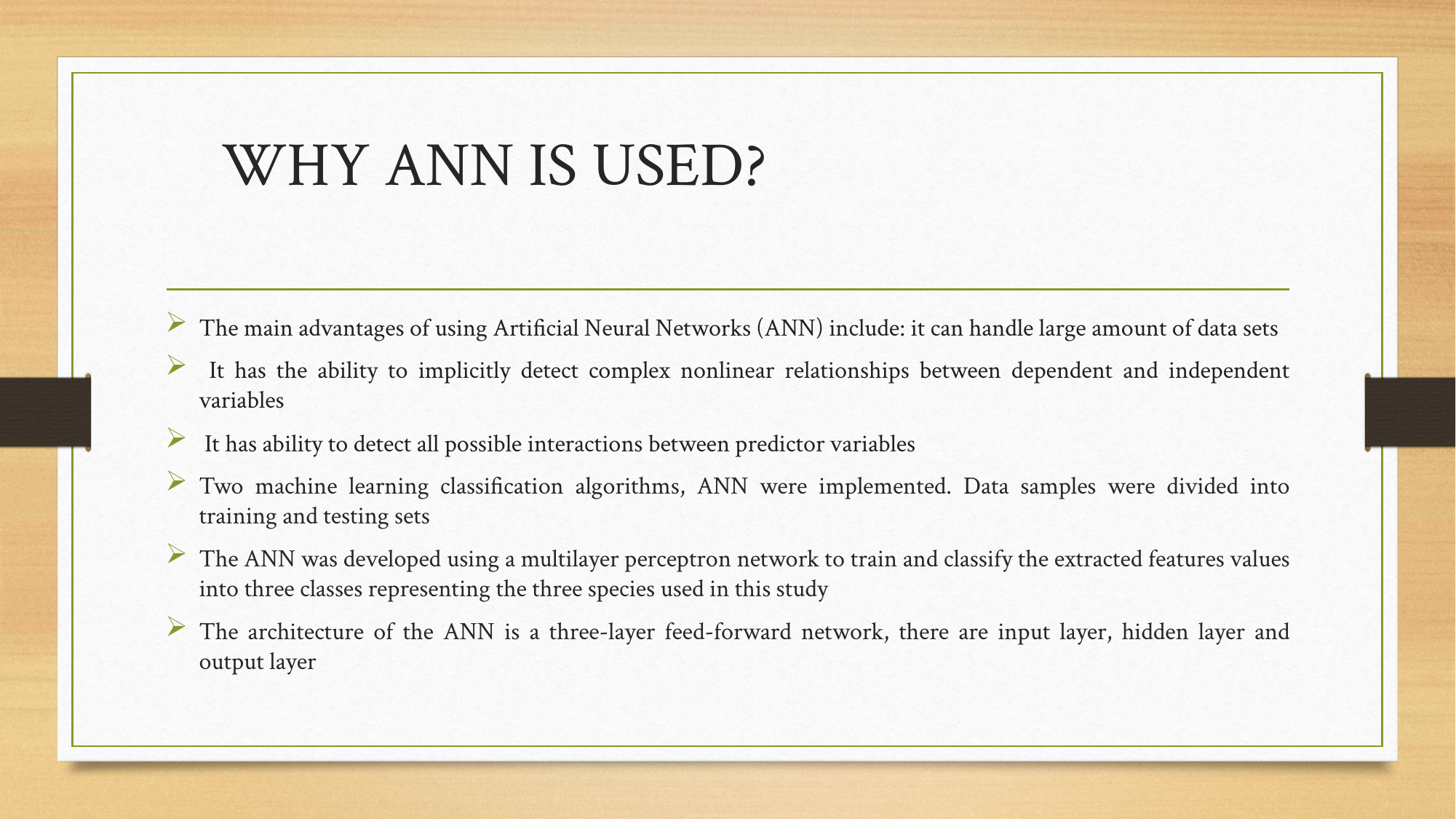

# WHY ANN IS USED?
The main advantages of using Artificial Neural Networks (ANN) include: it can handle large amount of data sets
 It has the ability to implicitly detect complex nonlinear relationships between dependent and independent variables
 It has ability to detect all possible interactions between predictor variables
Two machine learning classification algorithms, ANN were implemented. Data samples were divided into training and testing sets
The ANN was developed using a multilayer perceptron network to train and classify the extracted features values into three classes representing the three species used in this study
The architecture of the ANN is a three-layer feed-forward network, there are input layer, hidden layer and output layer